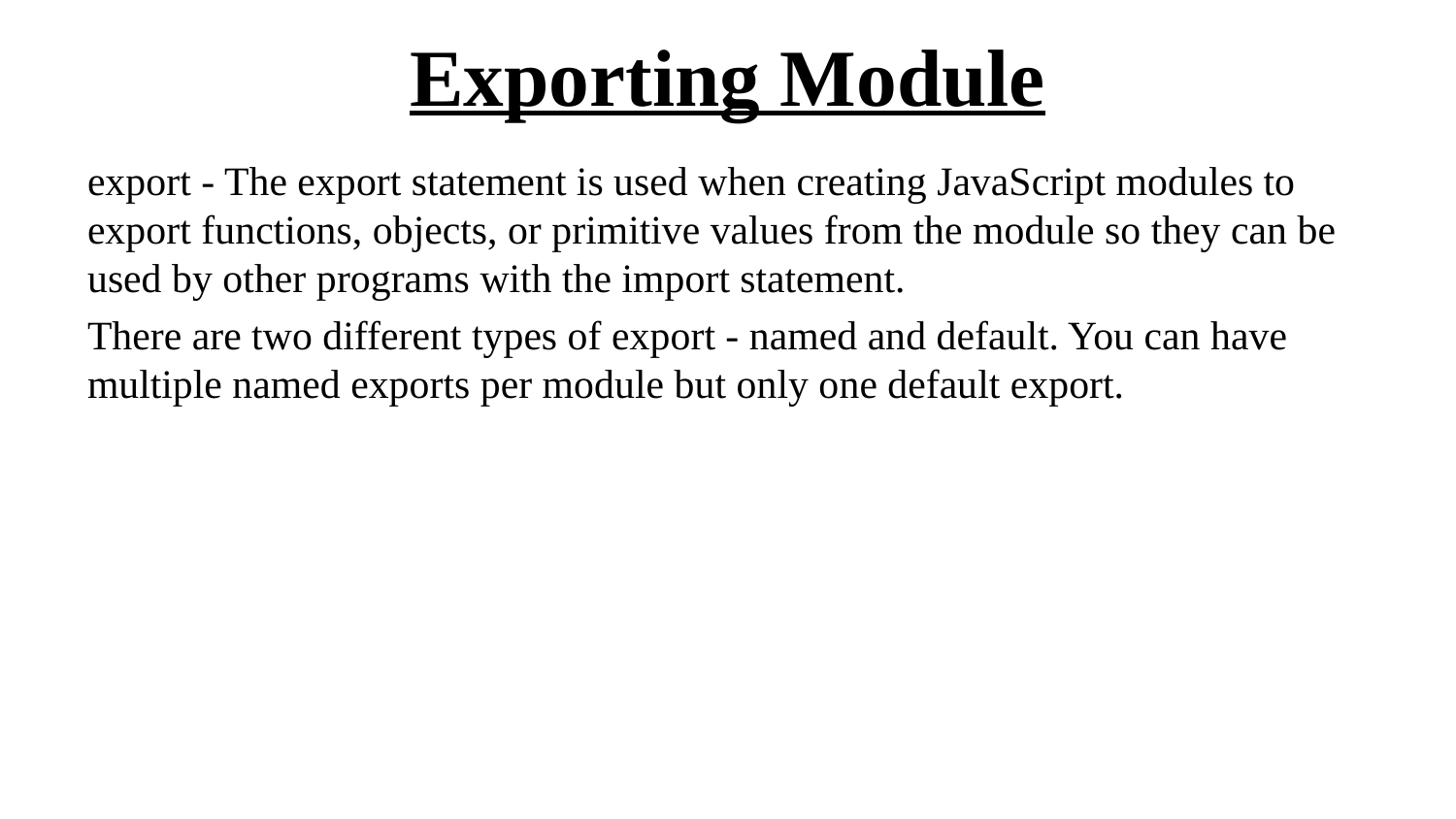

# Exporting Module
export - The export statement is used when creating JavaScript modules to export functions, objects, or primitive values from the module so they can be used by other programs with the import statement.
There are two different types of export - named and default. You can have multiple named exports per module but only one default export.